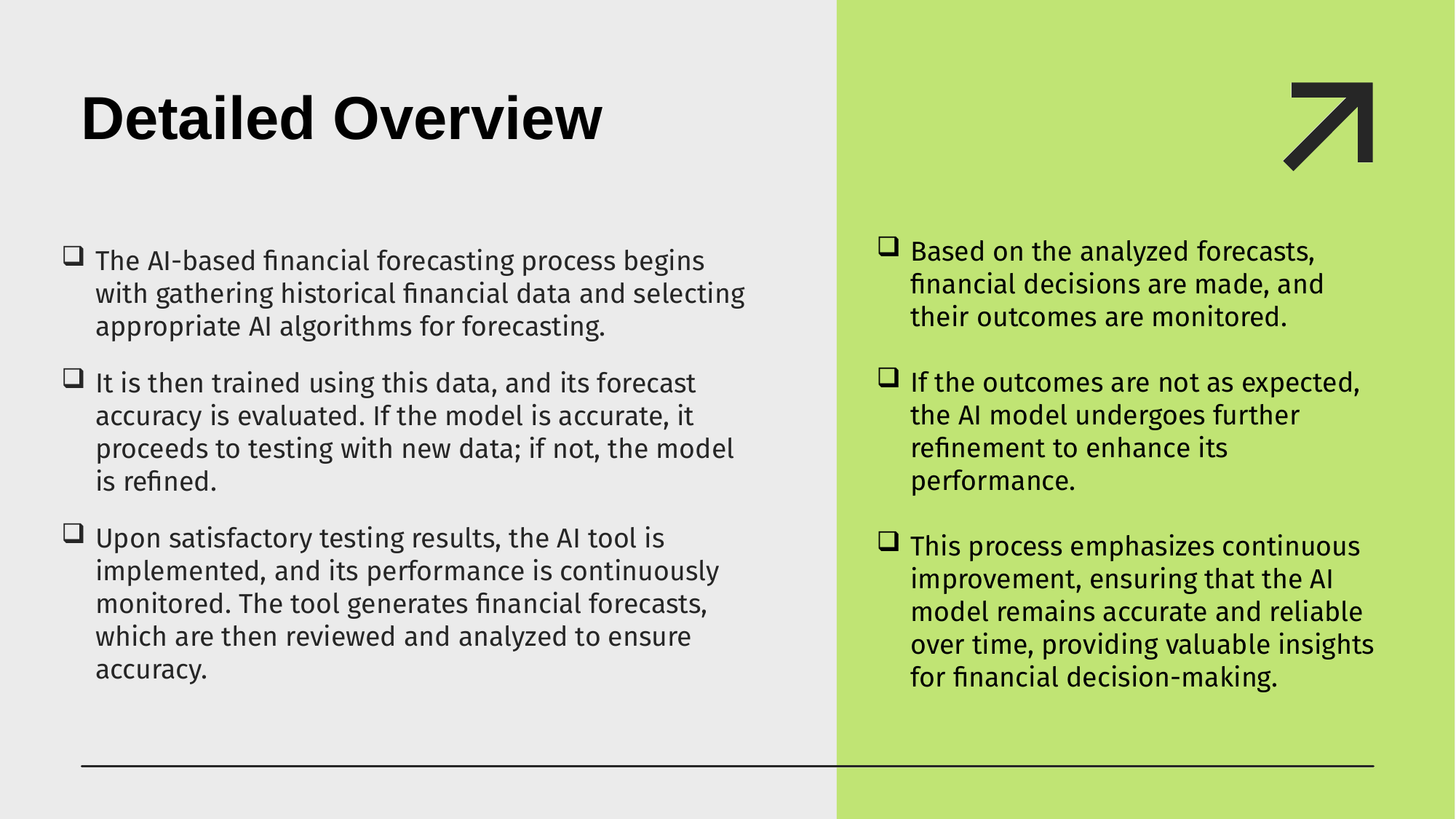

# Detailed Overview
Based on the analyzed forecasts, financial decisions are made, and their outcomes are monitored.

If the outcomes are not as expected, the AI model undergoes further refinement to enhance its performance.

This process emphasizes continuous improvement, ensuring that the AI model remains accurate and reliable over time, providing valuable insights for financial decision-making.

The AI-based financial forecasting process begins with gathering historical financial data and selecting appropriate AI algorithms for forecasting.
It is then trained using this data, and its forecast accuracy is evaluated. If the model is accurate, it proceeds to testing with new data; if not, the model is refined.
Upon satisfactory testing results, the AI tool is implemented, and its performance is continuously monitored. The tool generates financial forecasts, which are then reviewed and analyzed to ensure accuracy.